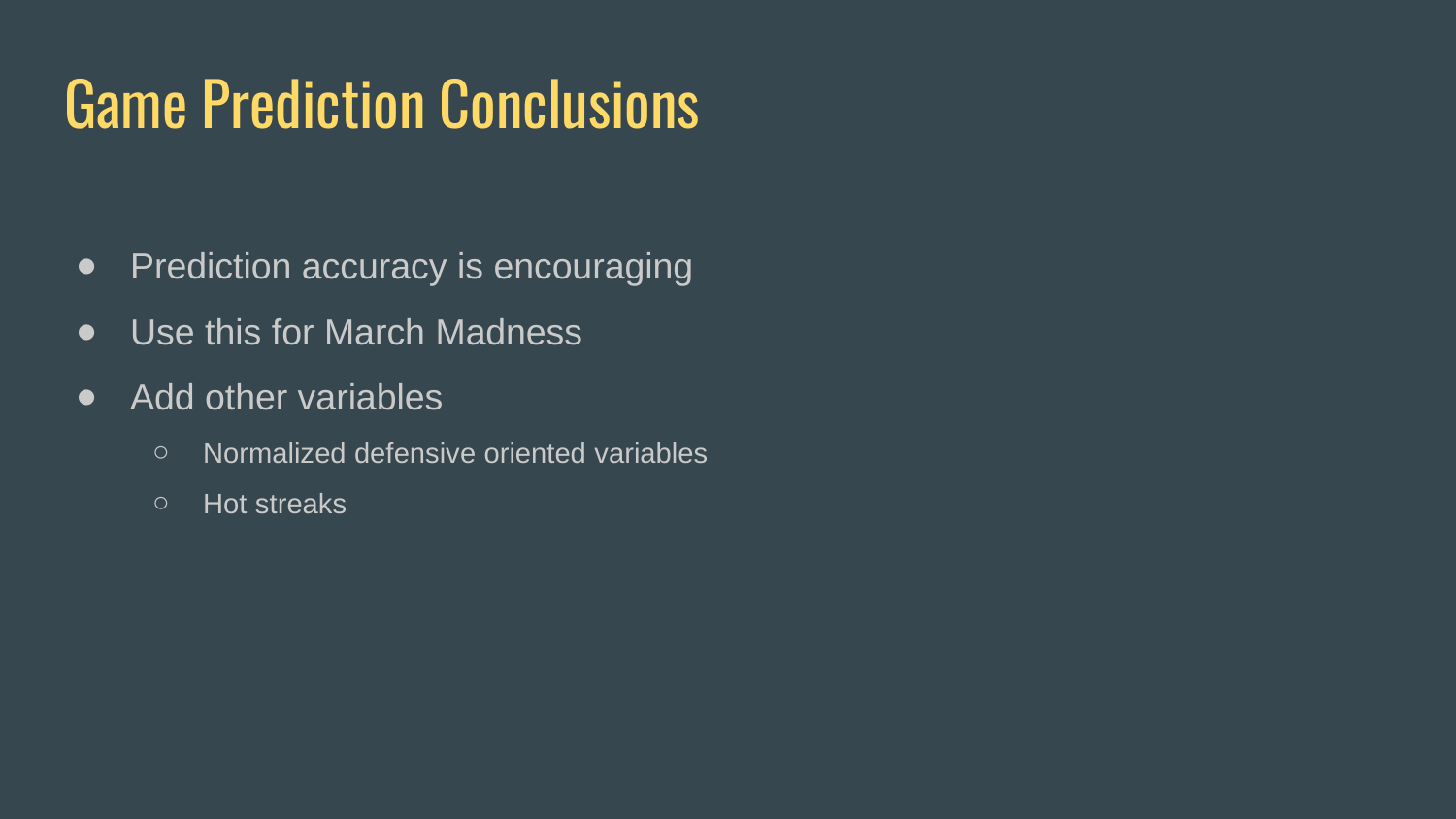

# Game Prediction Conclusions

Prediction accuracy is encouraging
Use this for March Madness
Add other variables
Normalized defensive oriented variables
Hot streaks